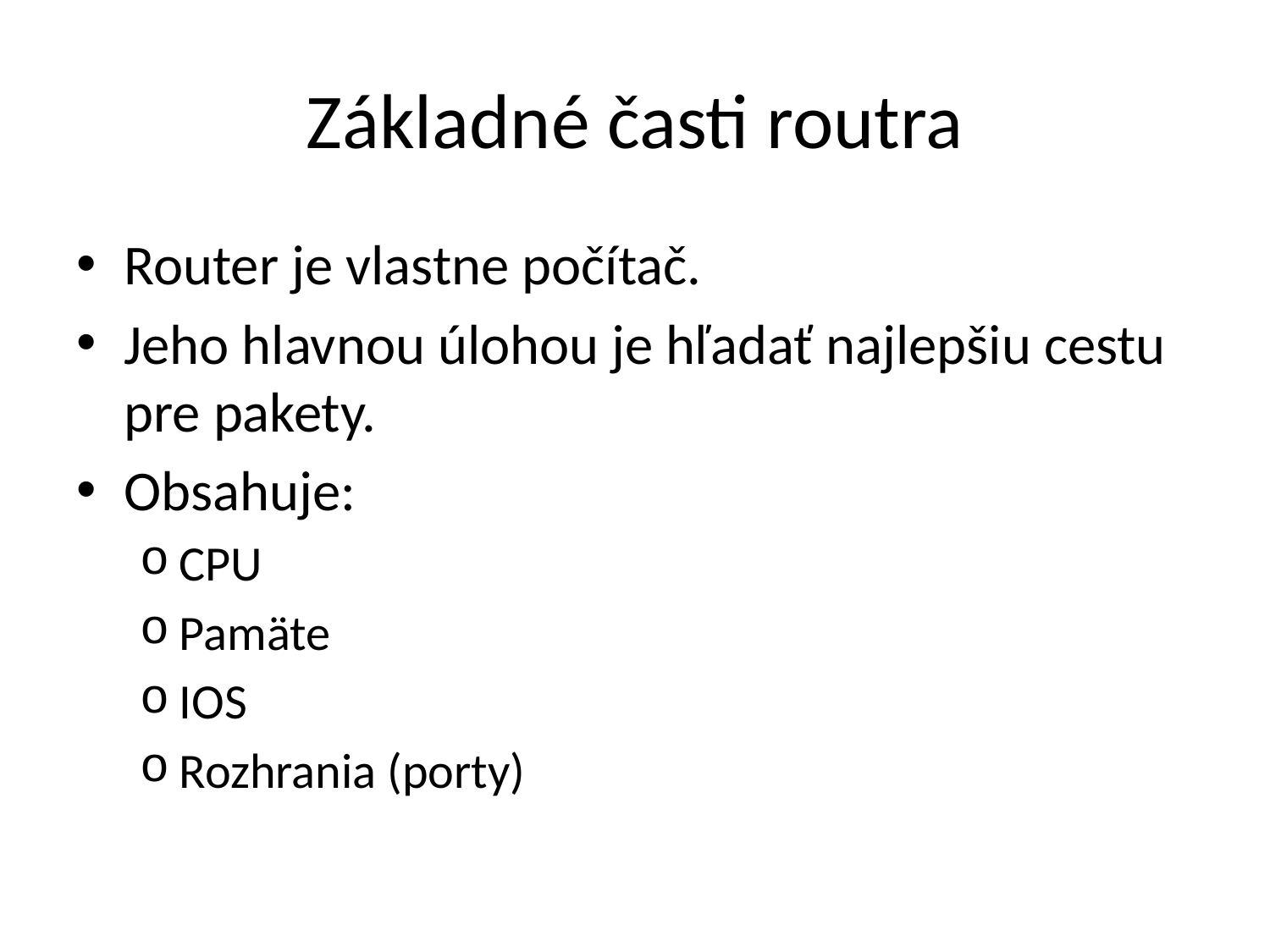

# Základné časti routra
Router je vlastne počítač.
Jeho hlavnou úlohou je hľadať najlepšiu cestu pre pakety.
Obsahuje:
CPU
Pamäte
IOS
Rozhrania (porty)